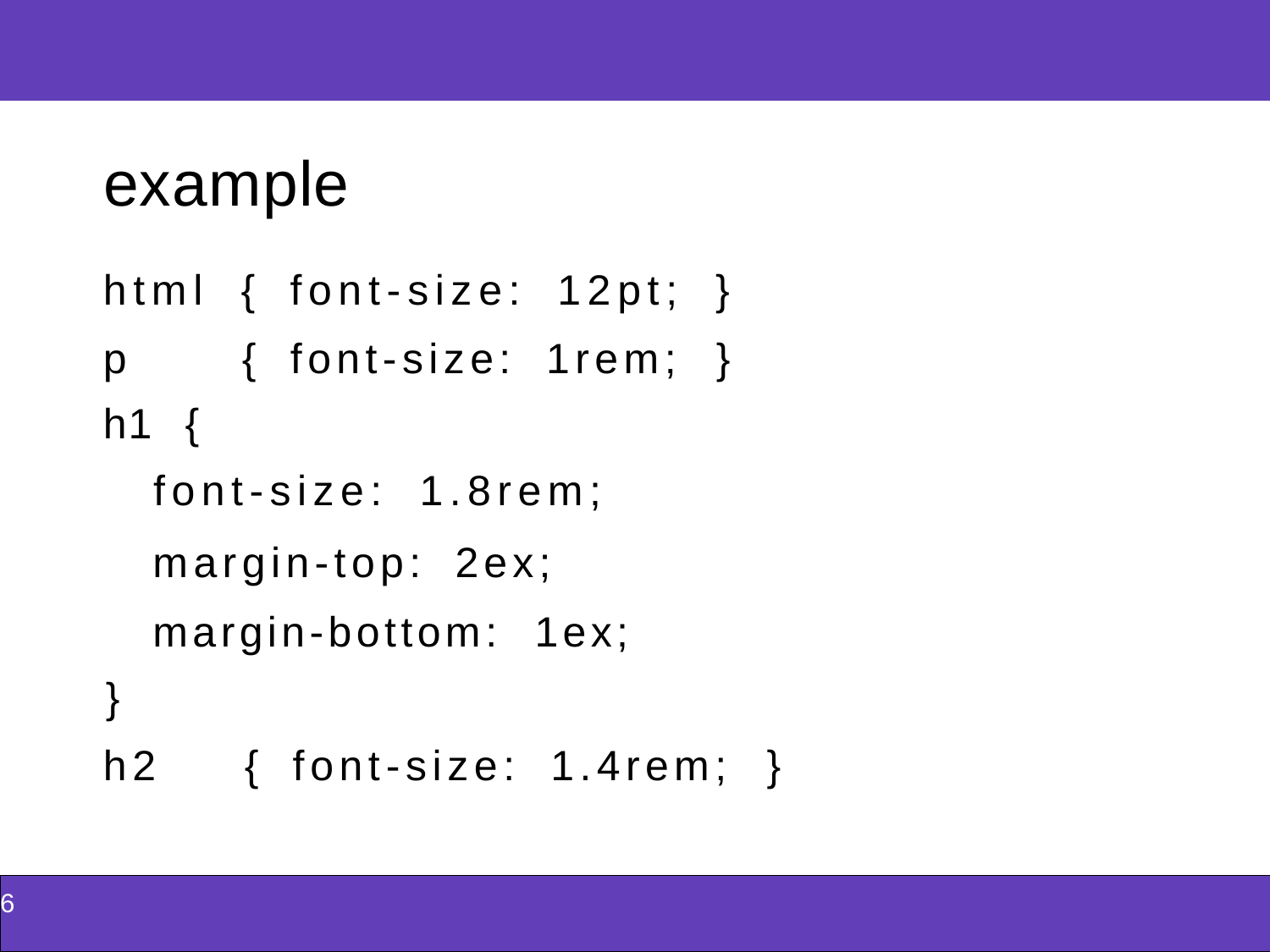

|  |
| --- |

example

html  {  font-size:  12pt;  }
p         {  font-size:  1rem;  }
h1  {
font-size:  1.8rem;
margin-top:  2ex;
margin-bottom:  1ex;
}

h2       {  font-size:  1.4rem;  }
| 6 |
| --- |